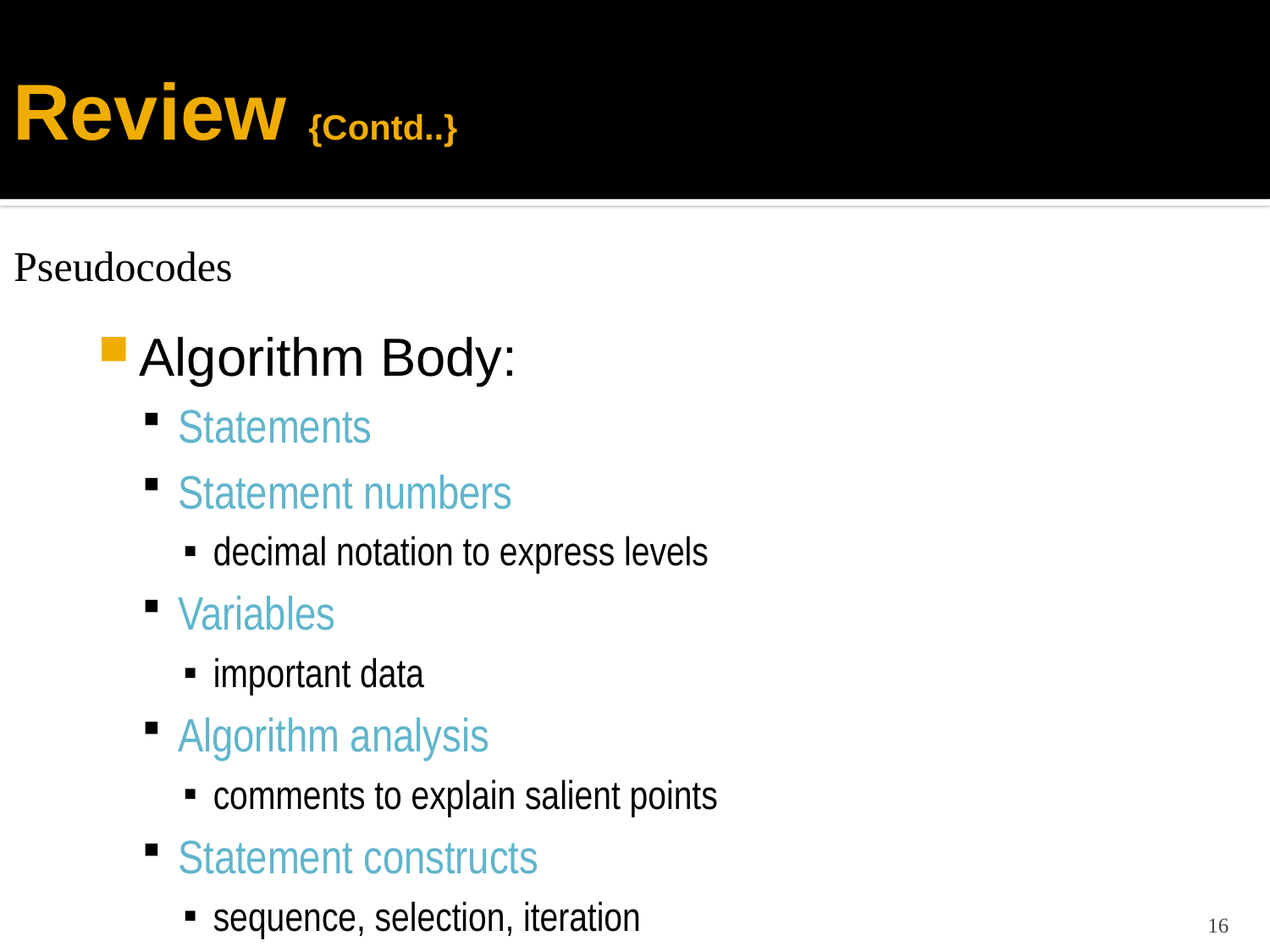

Review {Contd..}
Pseudocodes
Algorithm Body:
Statements
Statement numbers
decimal notation to express levels
Variables
important data
Algorithm analysis
comments to explain salient points
Statement constructs
sequence, selection, iteration

16